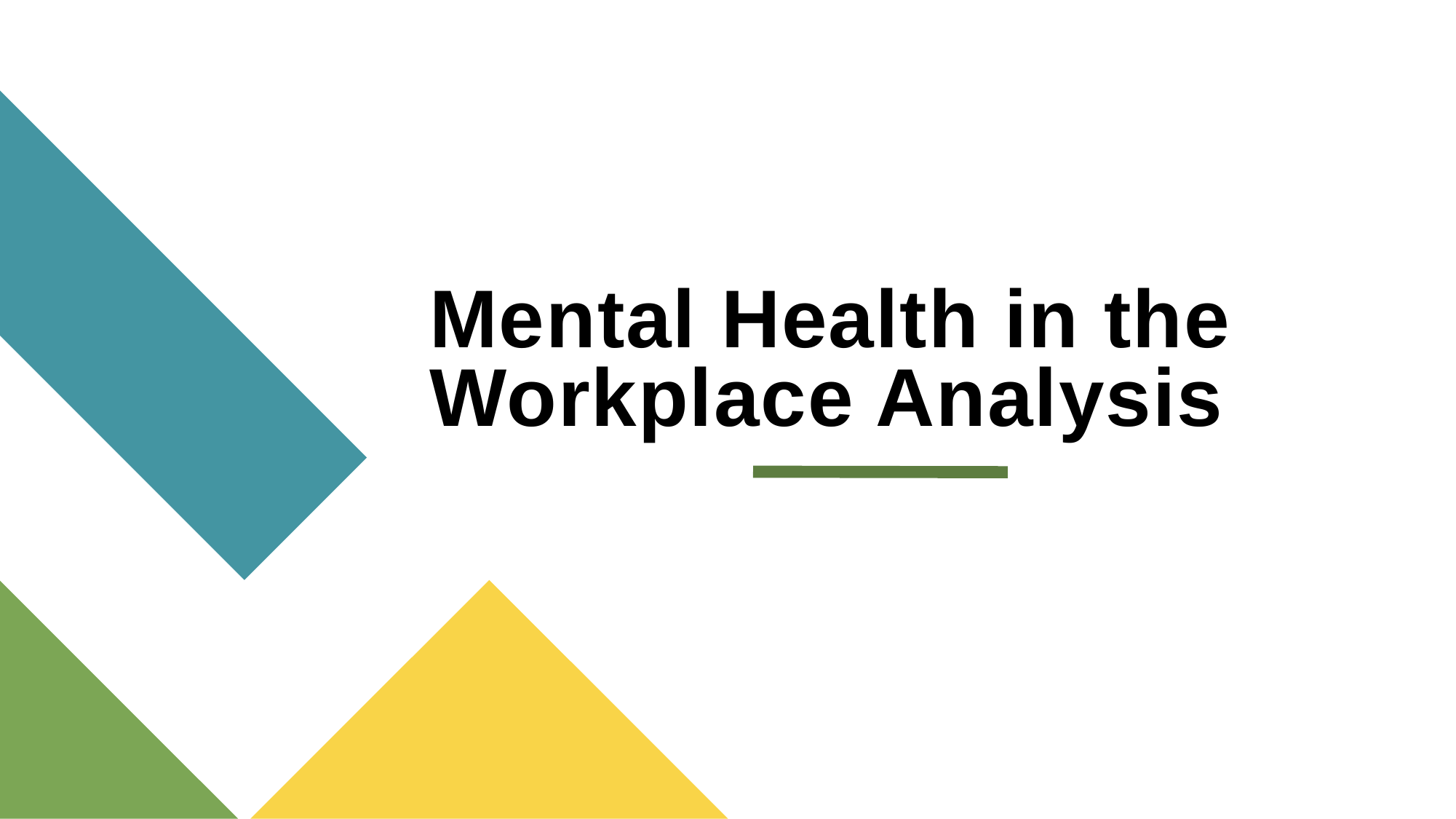

# Mental Health in the Workplace Analysis